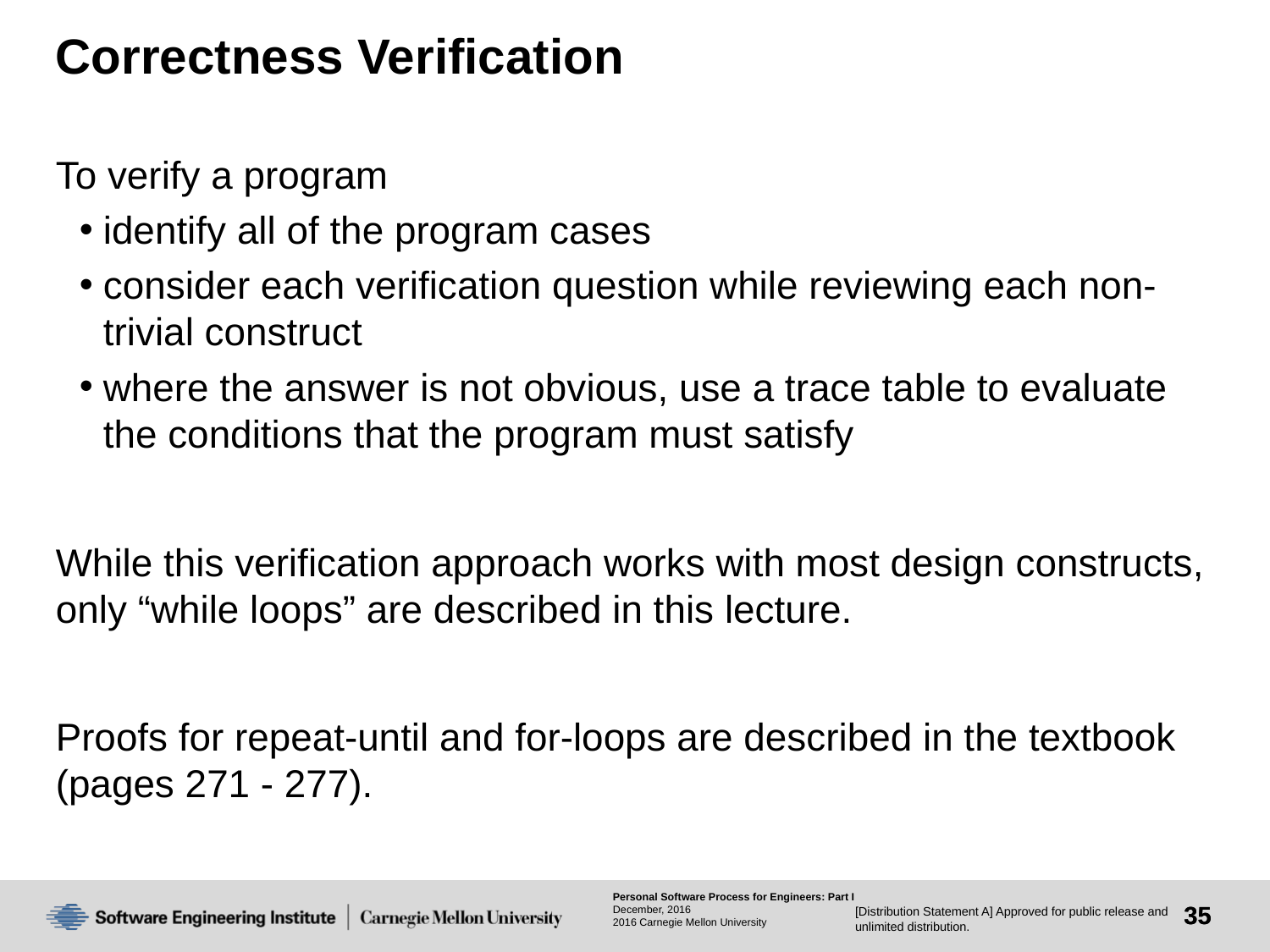

# Correctness Verification
To verify a program
identify all of the program cases
consider each verification question while reviewing each non-trivial construct
where the answer is not obvious, use a trace table to evaluate the conditions that the program must satisfy

While this verification approach works with most design constructs, only “while loops” are described in this lecture.

Proofs for repeat-until and for-loops are described in the textbook (pages 271 - 277).